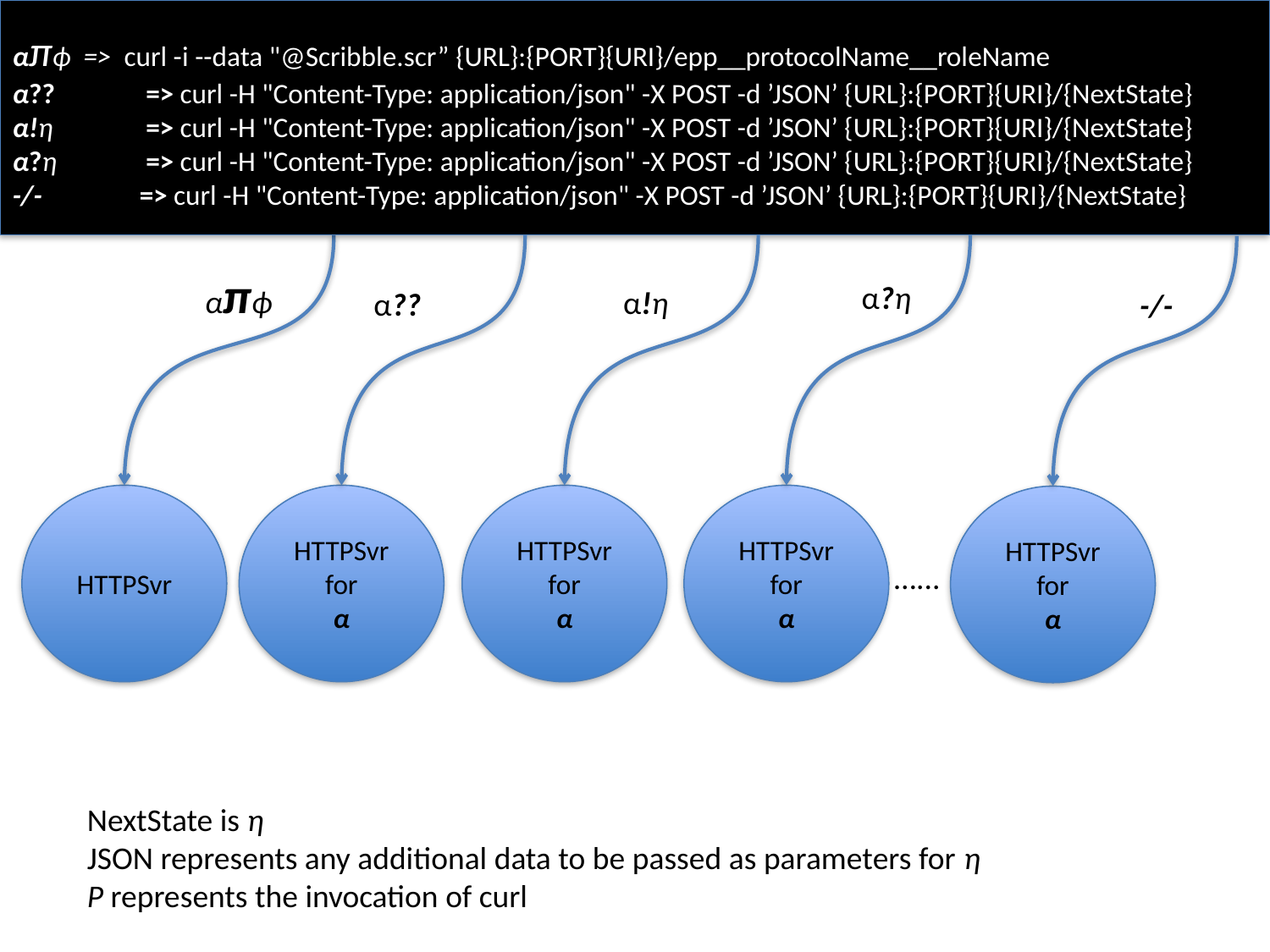

απϕ  =>  curl -i --data "@Scribble.scr” {URL}:{PORT}{URI}/epp__protocolName__roleName
α??	 => curl -H "Content-Type: application/json" -X POST -d ’JSON’ {URL}:{PORT}{URI}/{NextState}
α!η	 => curl -H "Content-Type: application/json" -X POST -d ’JSON’ {URL}:{PORT}{URI}/{NextState}
α?η	 => curl -H "Content-Type: application/json" -X POST -d ’JSON’ {URL}:{PORT}{URI}/{NextState}
-/- 	=> curl -H "Content-Type: application/json" -X POST -d ’JSON’ {URL}:{PORT}{URI}/{NextState}
απϕ
α?η
α!η
α??
-/-
HTTPSvr
HTTPSvr for
α
HTTPSvr for
α
HTTPSvr for
α
HTTPSvr for
α
…...
NextState is η
JSON represents any additional data to be passed as parameters for η
Ρ represents the invocation of curl